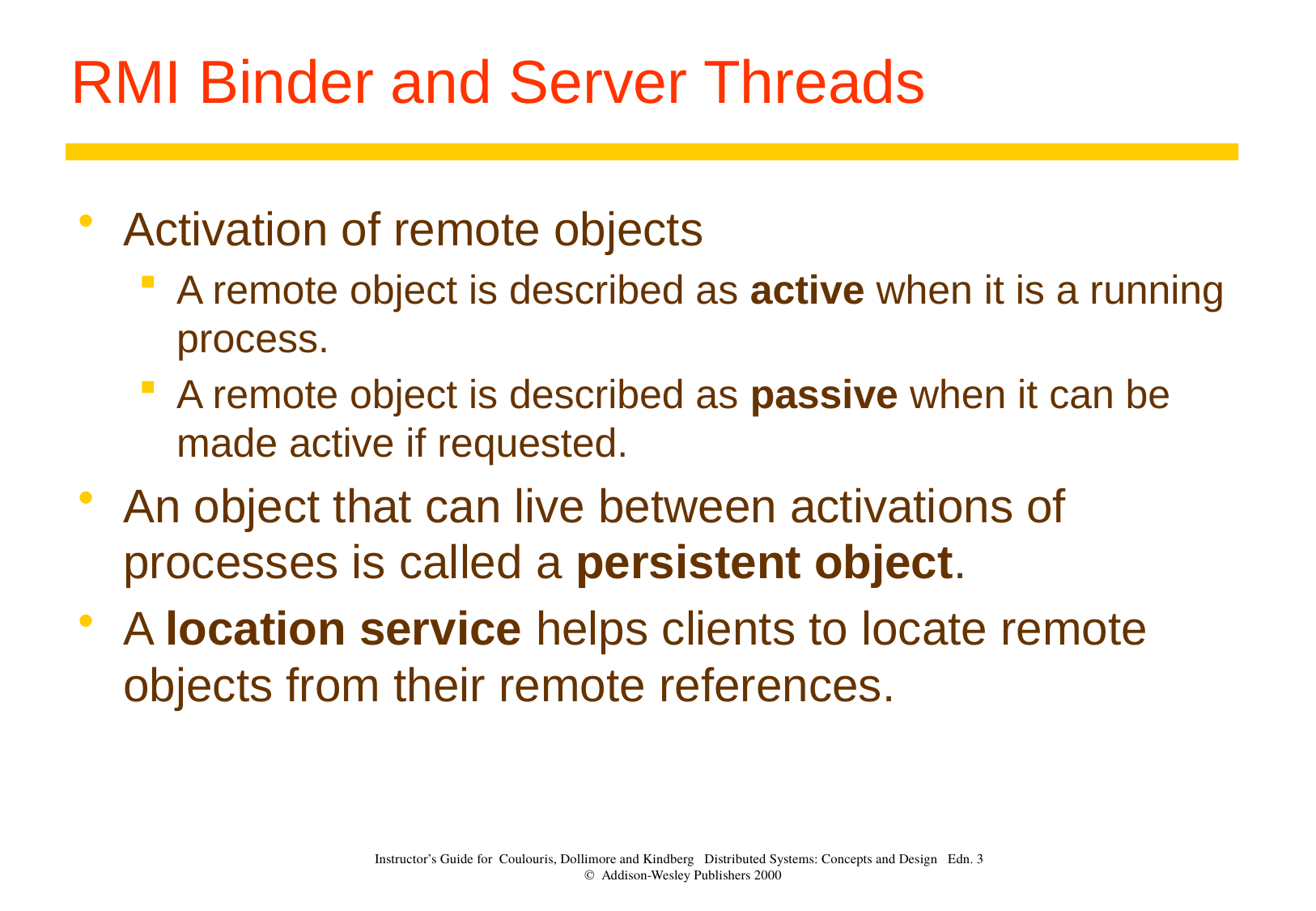

# RMI Binder and Server Threads
Activation of remote objects
A remote object is described as active when it is a running process.
A remote object is described as passive when it can be made active if requested.
An object that can live between activations of processes is called a persistent object.
A location service helps clients to locate remote objects from their remote references.
Instructor’s Guide for  Coulouris, Dollimore and Kindberg   Distributed Systems: Concepts and Design   Edn. 3
©  Addison-Wesley Publishers 2000